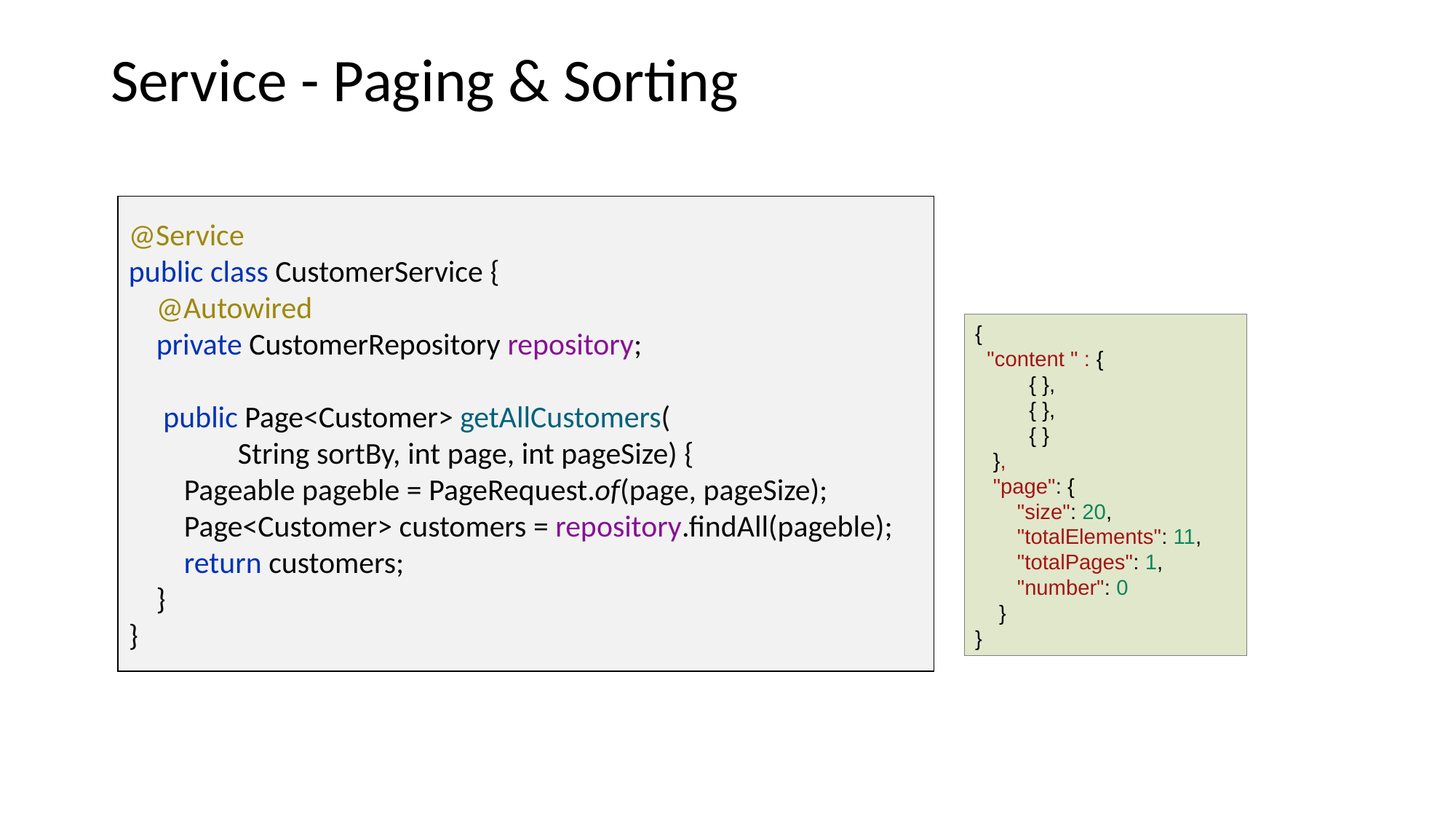

# Service - Paging & Sorting
@Service
public class CustomerService {
    @Autowired
    private CustomerRepository repository;
     public Page<Customer> getAllCustomers(
	String sortBy, int page, int pageSize) {
        Pageable pageble = PageRequest.of(page, pageSize);
        Page<Customer> customers = repository.findAll(pageble);
        return customers;
    }
}
{
  "content " : {
         { },
         { },
         { }
   },
   "page": {
       "size": 20,
       "totalElements": 11,
       "totalPages": 1,
       "number": 0
    }
}